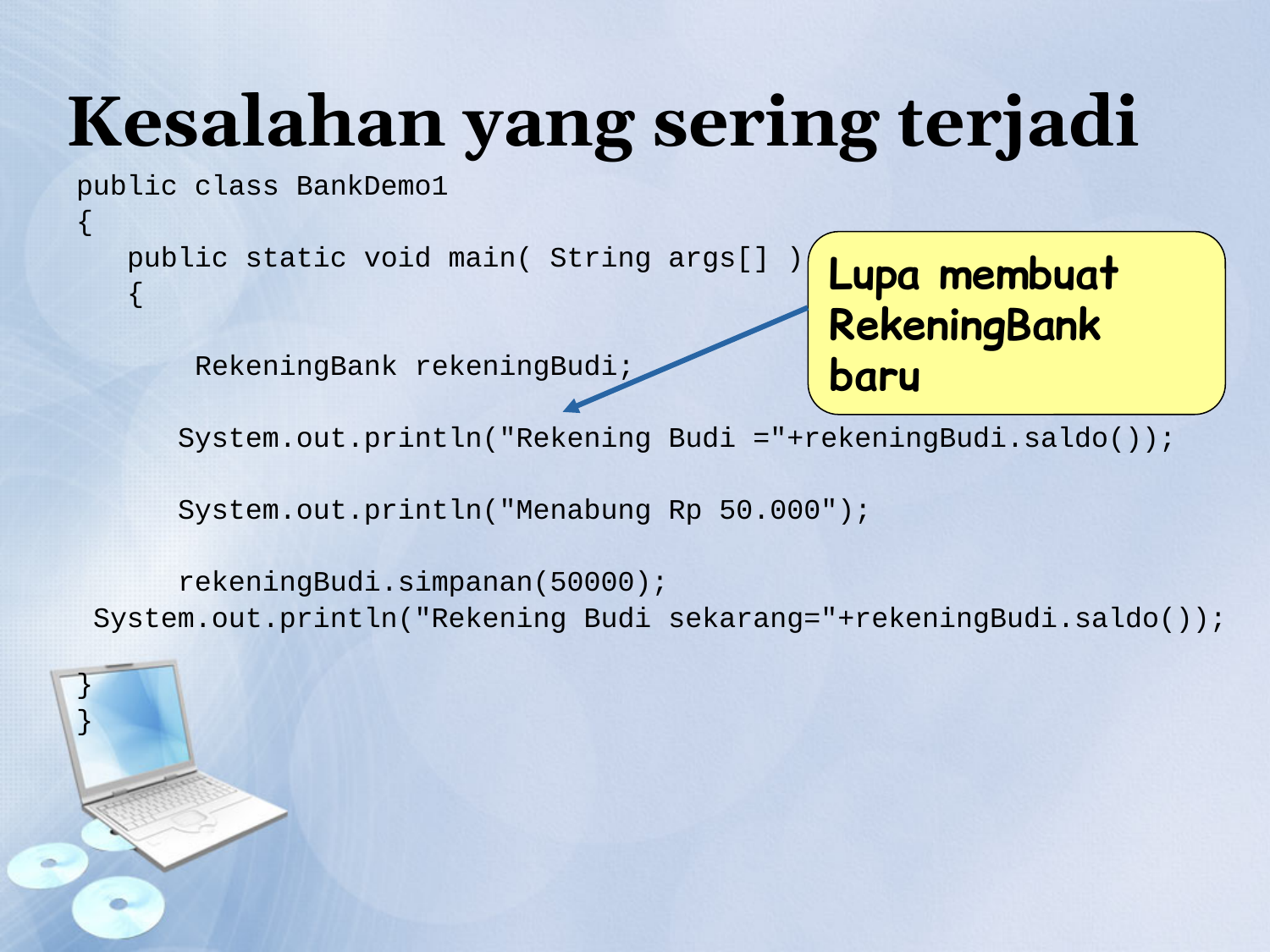

# Kesalahan yang sering terjadi
public class BankDemo1
{
   public static void main( String args[] )
   {

       RekeningBank rekeningBudi;

      System.out.println("Rekening Budi ="+rekeningBudi.saldo());

      System.out.println("Menabung Rp 50.000");

      rekeningBudi.simpanan(50000);
 System.out.println("Rekening Budi sekarang="+rekeningBudi.saldo());
}
}

Lupa membuat RekeningBank baru